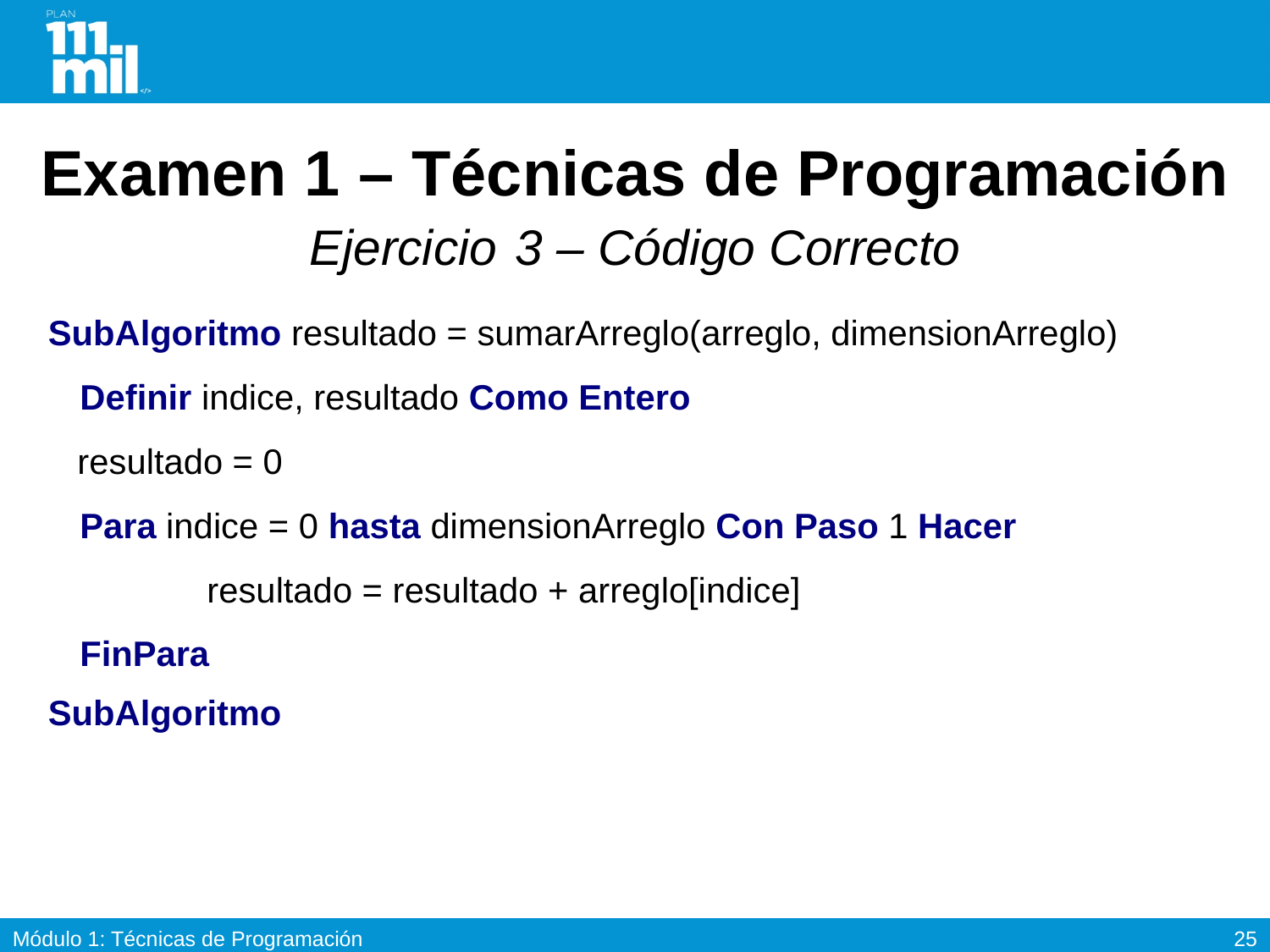

# Examen 1 – Técnicas de Programación Ejercicio 3 – Código Correcto
SubAlgoritmo resultado = sumarArreglo(arreglo, dimensionArreglo)
	Definir indice, resultado Como Entero
   resultado = 0
	Para indice = 0 hasta dimensionArreglo Con Paso 1 Hacer
		resultado = resultado + arreglo[indice]
	FinPara
SubAlgoritmo

25
Módulo 1: Técnicas de Programación